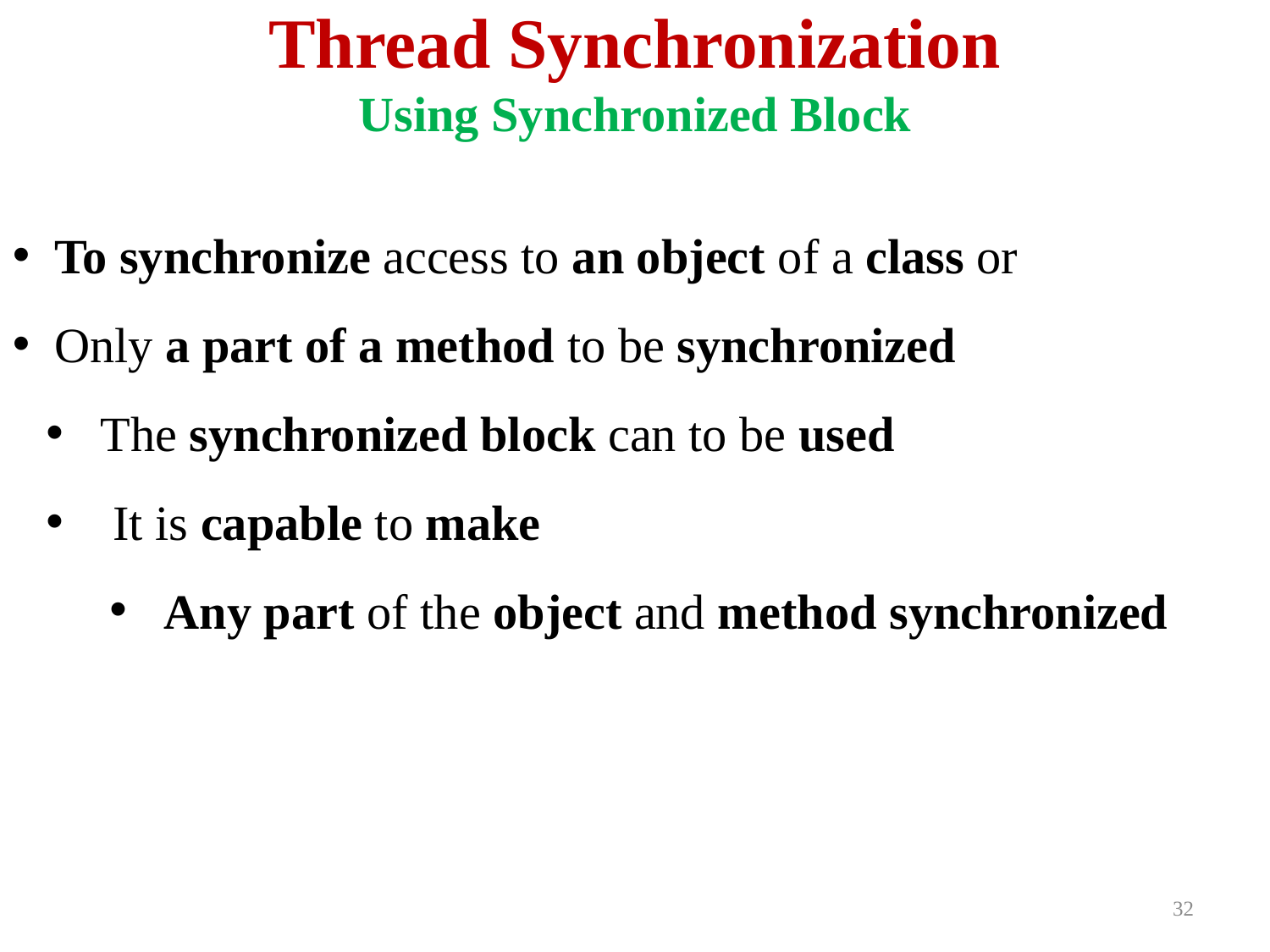

# Thread Synchronization Using Synchronized Block
  To synchronize access to an object of a class or
  Only a part of a method to be synchronized
  The synchronized block can to be used
   It is capable to make
  Any part of the object and method synchronized
32